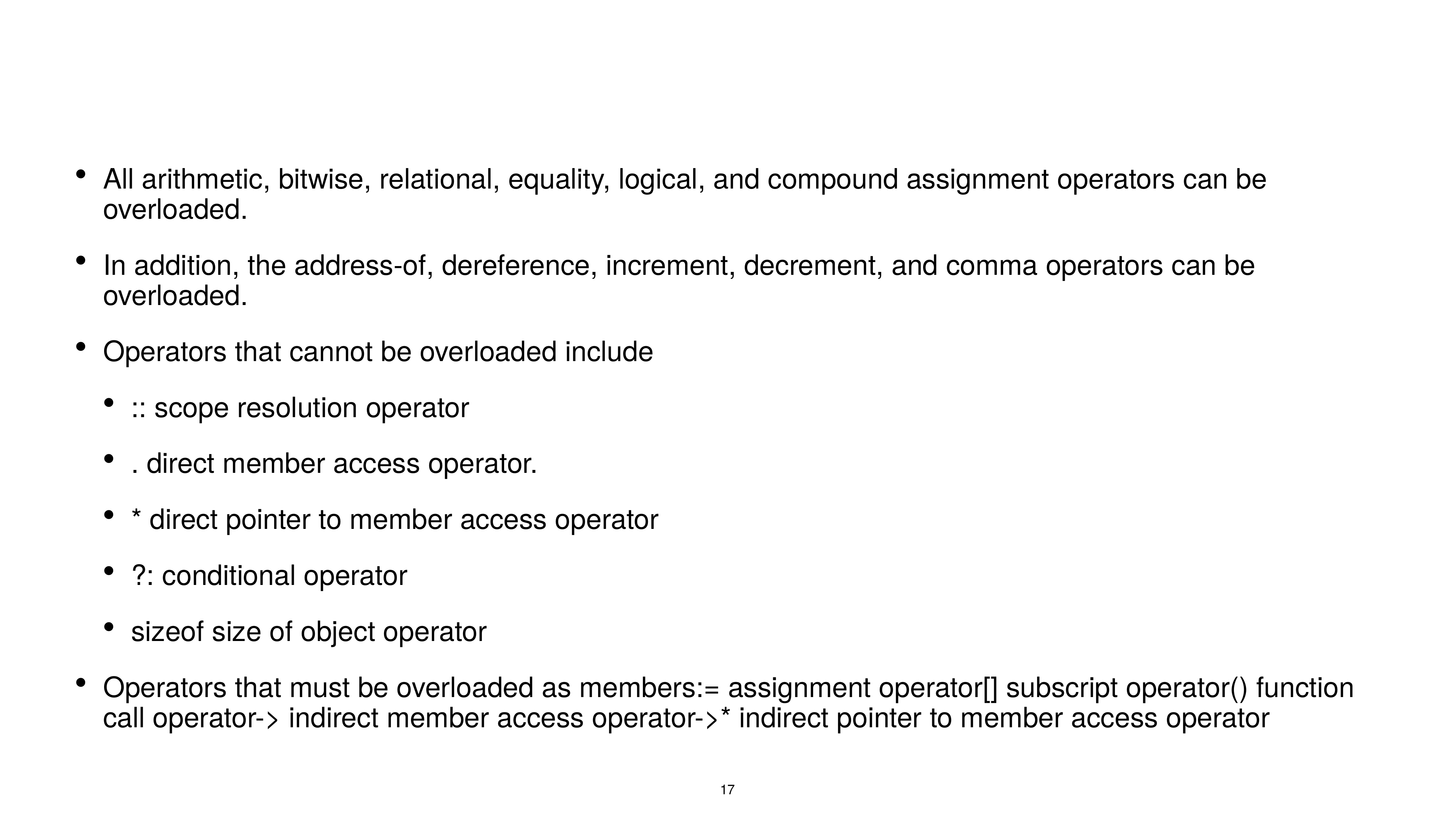

#
All arithmetic, bitwise, relational, equality, logical, and compound assignment operators can be overloaded.
In addition, the address-of, dereference, increment, decrement, and comma operators can be overloaded.
Operators that cannot be overloaded include
:: scope resolution operator
. direct member access operator.
* direct pointer to member access operator
?: conditional operator
sizeof size of object operator
Operators that must be overloaded as members:= assignment operator[] subscript operator() function call operator-> indirect member access operator->* indirect pointer to member access operator
17